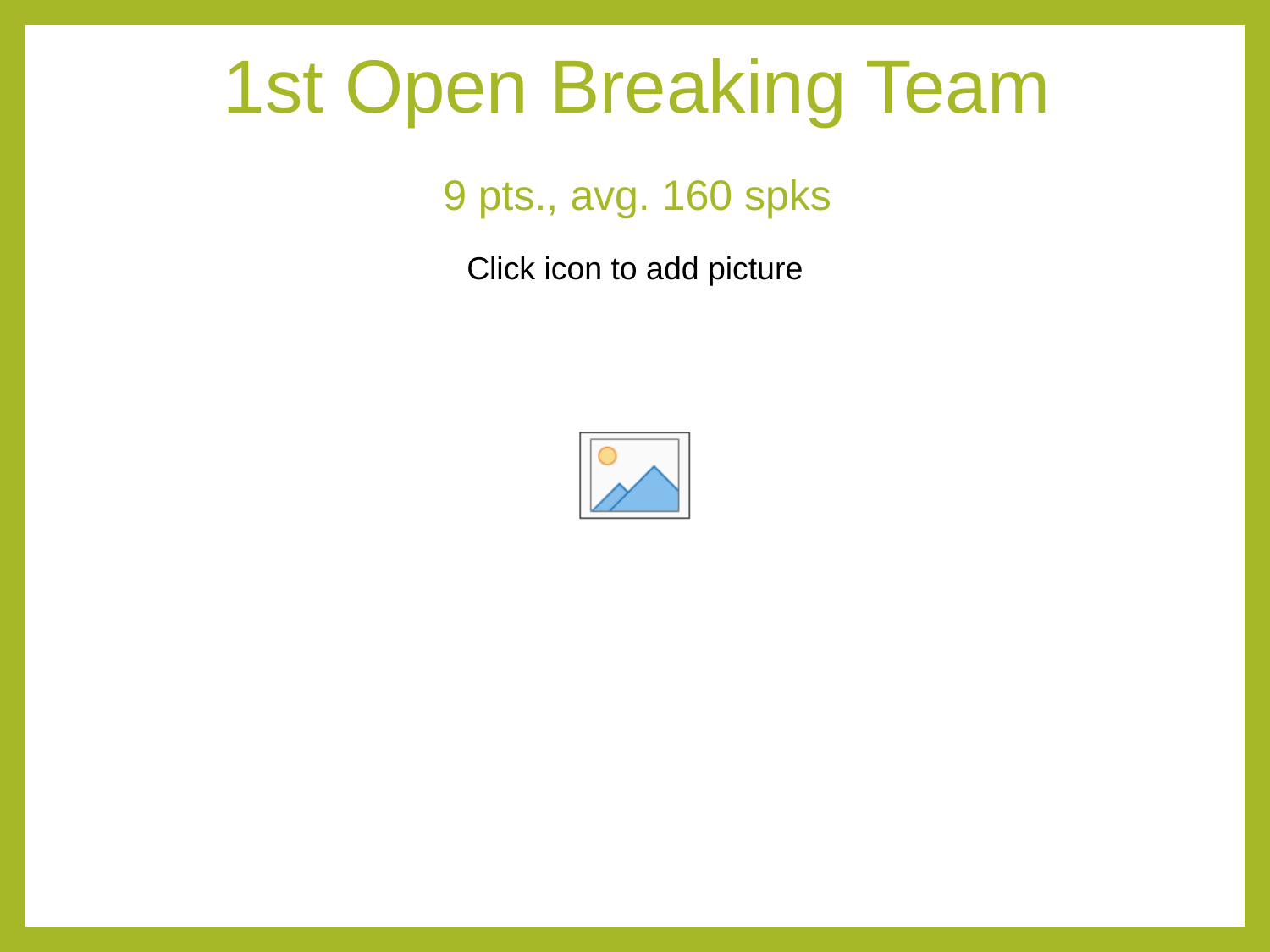

1st Open Breaking Team
9 pts., avg. 160 spks